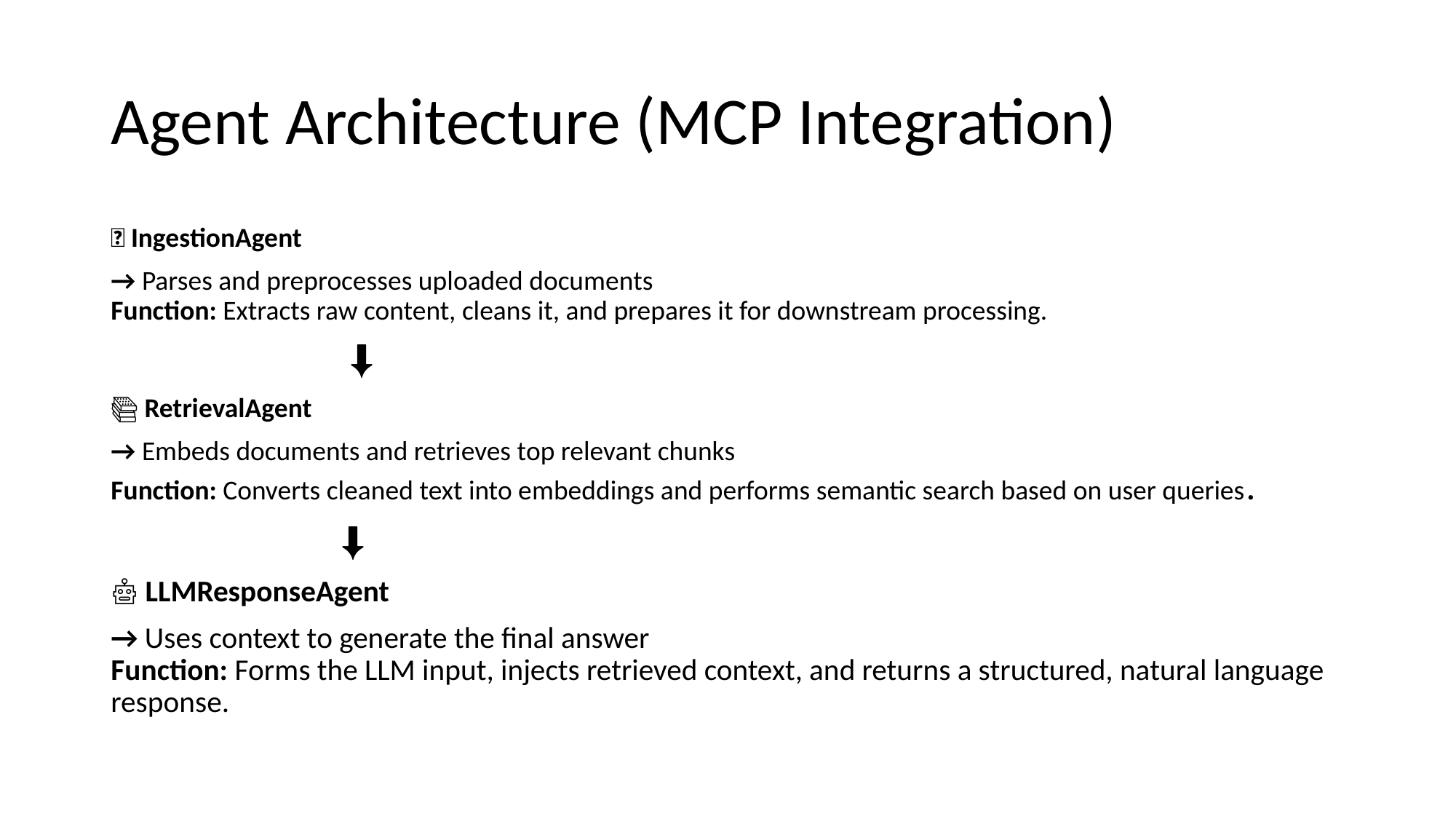

# Agent Architecture (MCP Integration)
🧩 IngestionAgent
→ Parses and preprocesses uploaded documents
Function: Extracts raw content, cleans it, and prepares it for downstream processing.
                            ⬇️
📚 RetrievalAgent
→ Embeds documents and retrieves top relevant chunks
Function: Converts cleaned text into embeddings and performs semantic search based on user queries.
                           ⬇️
🤖 LLMResponseAgent
→ Uses context to generate the final answer
Function: Forms the LLM input, injects retrieved context, and returns a structured, natural language response.